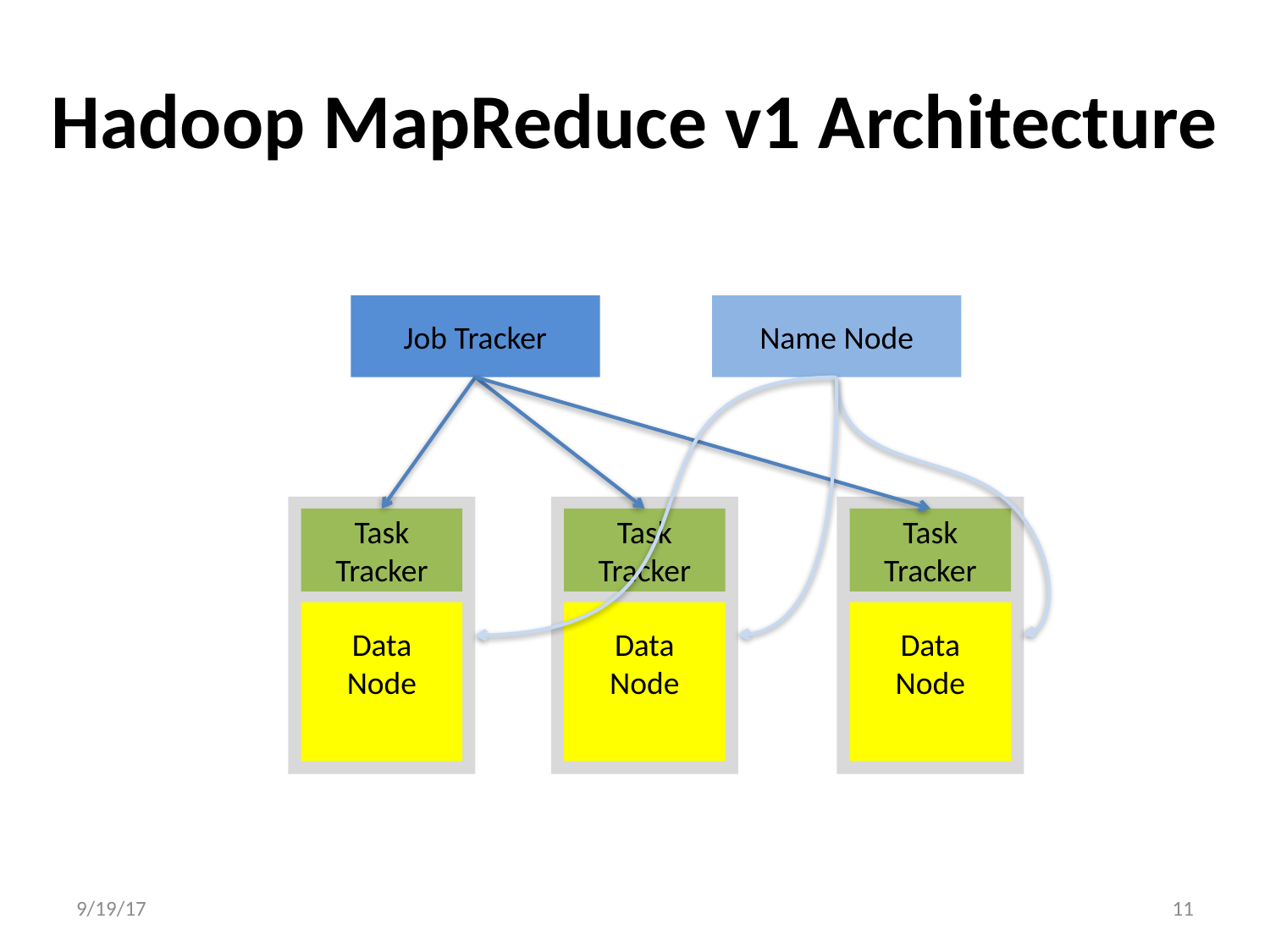

# Hadoop MapReduce v1 Architecture
Job Tracker
Name Node

Task
Tracker
Data Node

Task
Tracker
Data Node

Task
Tracker
Data Node

9/19/17
11